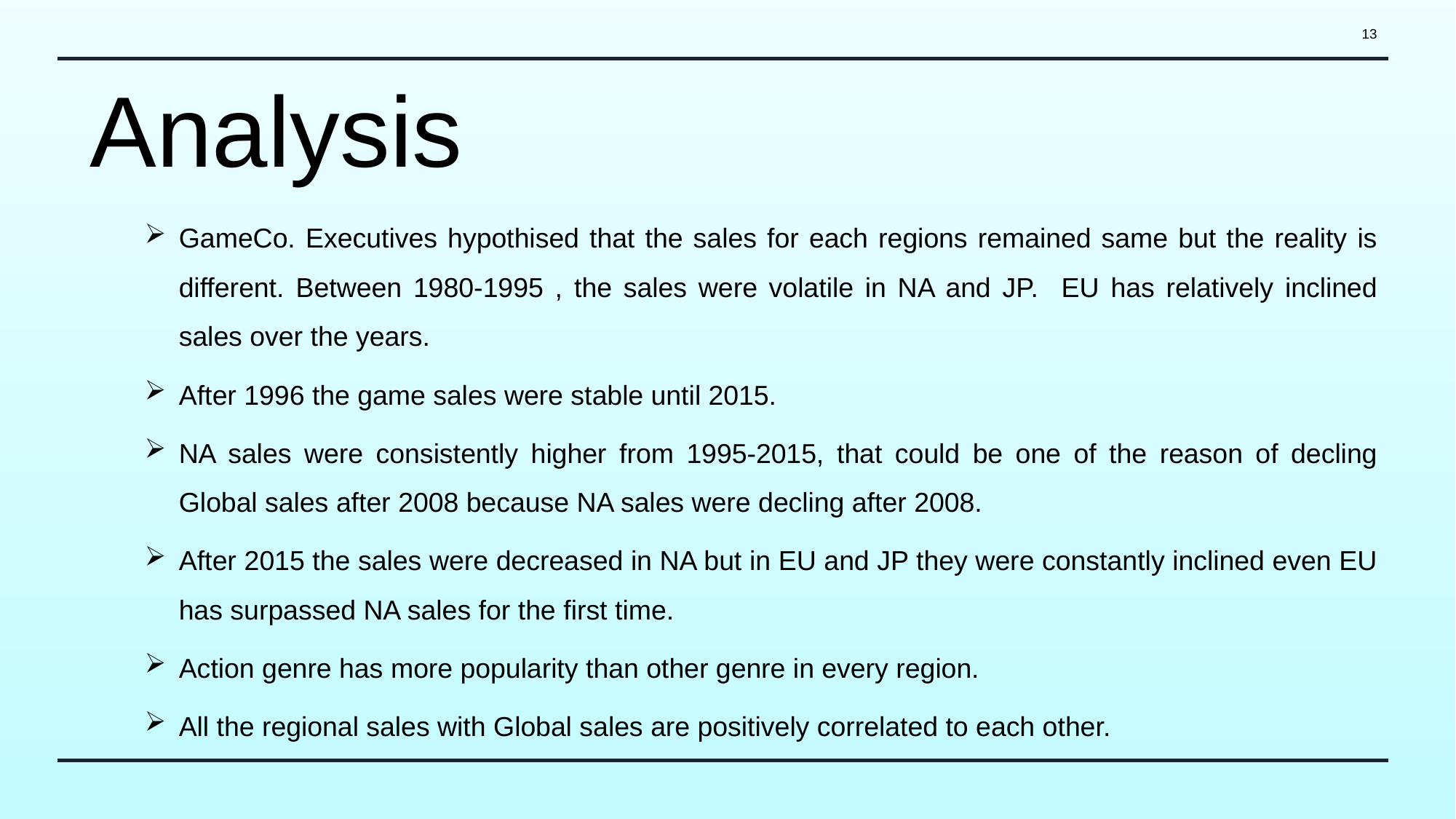

13
# Analysis
GameCo. Executives hypothised that the sales for each regions remained same but the reality is different. Between 1980-1995 , the sales were volatile in NA and JP.  EU has relatively inclined sales over the years.
After 1996 the game sales were stable until 2015.
NA sales were consistently higher from 1995-2015, that could be one of the reason of decling Global sales after 2008 because NA sales were decling after 2008.
After 2015 the sales were decreased in NA but in EU and JP they were constantly inclined even EU has surpassed NA sales for the first time.
Action genre has more popularity than other genre in every region.
All the regional sales with Global sales are positively correlated to each other.